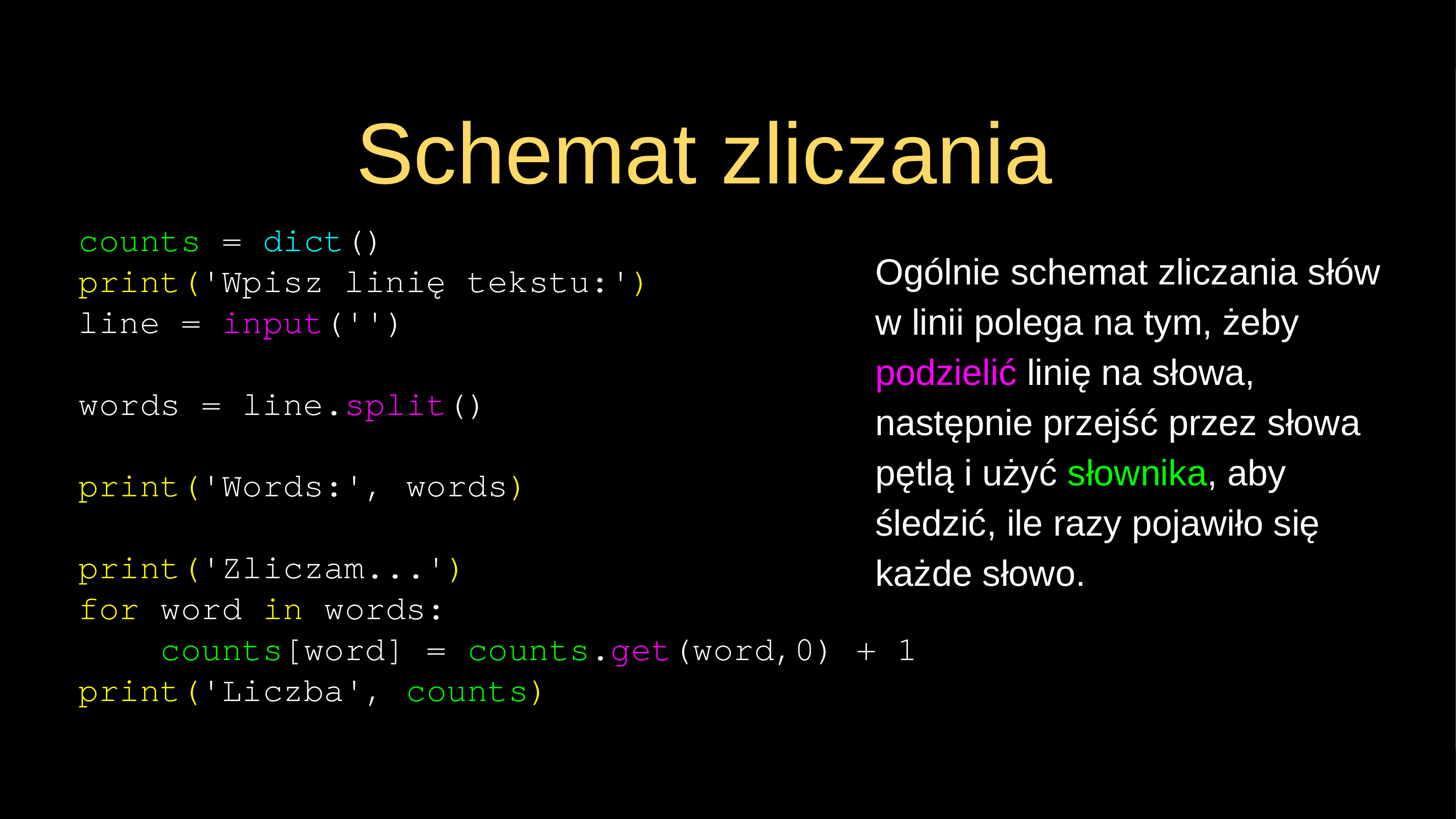

# Schemat zliczania
counts = dict()
print('Wpisz linię tekstu:')
line = input('')

words = line.split()

print('Words:', words)

print('Zliczam...')
for word in words:
    counts[word] = counts.get(word,0) + 1
print('Liczba', counts)
Ogólnie schemat zliczania słów w linii polega na tym, żeby podzielić linię na słowa, następnie przejść przez słowa pętlą i użyć słownika, aby śledzić, ile razy pojawiło się każde słowo.